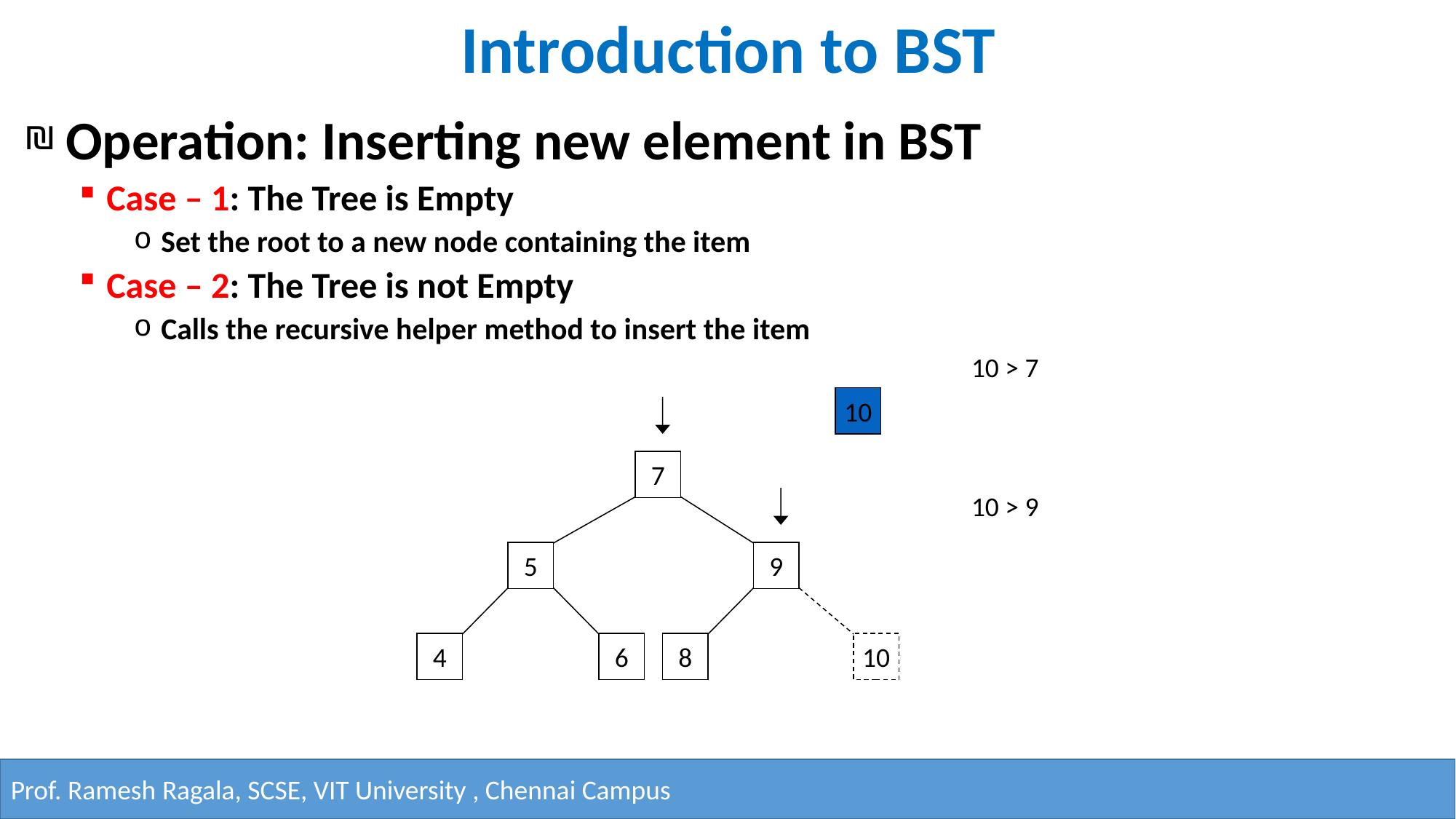

# Introduction to BST
 Operation: Inserting new element in BST
Case – 1: The Tree is Empty
Set the root to a new node containing the item
Case – 2: The Tree is not Empty
Calls the recursive helper method to insert the item

10 > 7

10 > 9

10

7

5
9

4
6
8
10